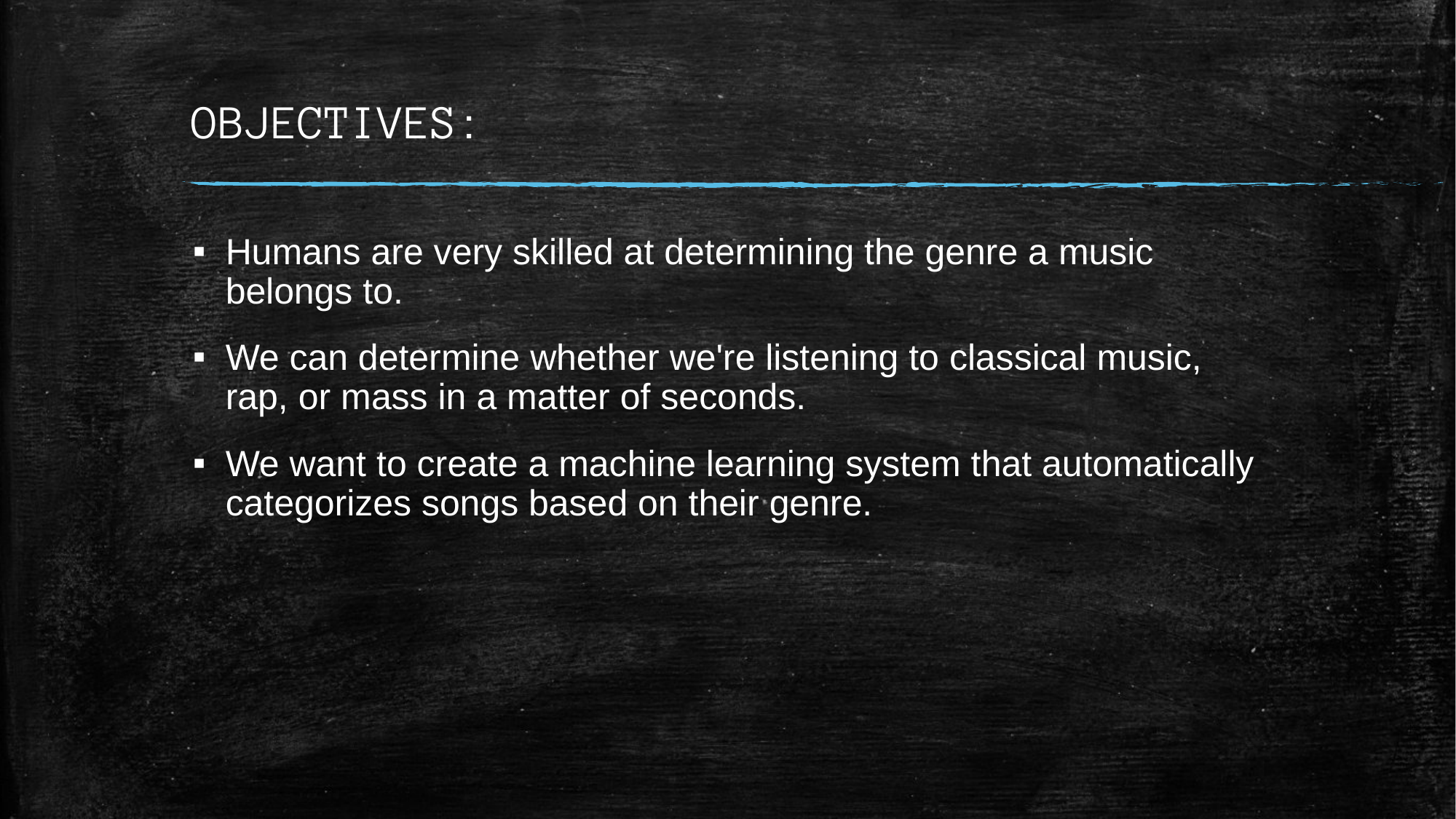

# OBJECTIVES:
Humans are very skilled at determining the genre a music belongs to.
We can determine whether we're listening to classical music, rap, or mass in a matter of seconds.
We want to create a machine learning system that automatically categorizes songs based on their genre.